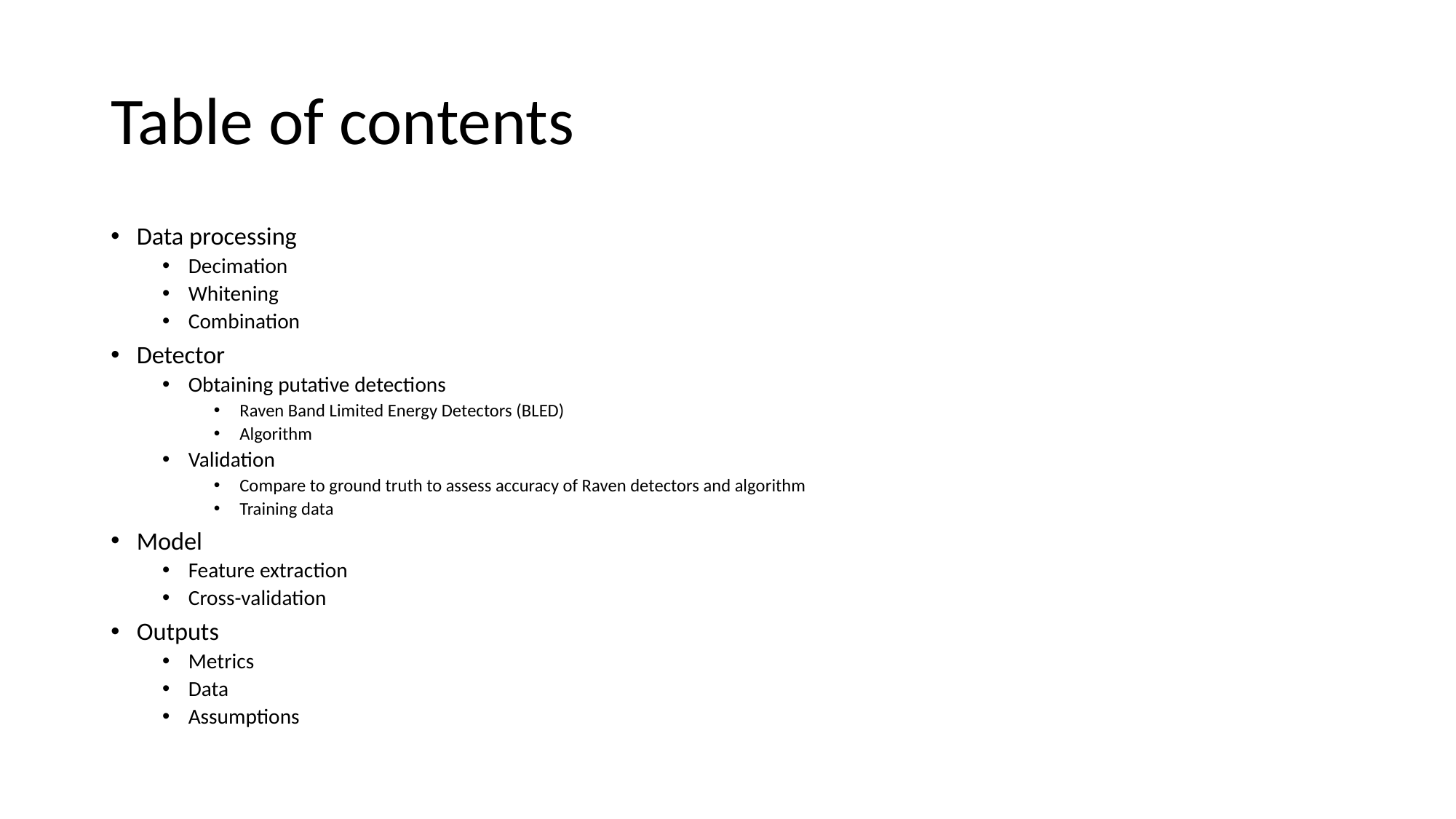

# Table of contents
Data processing
Decimation
Whitening
Combination
Detector
Obtaining putative detections
Raven Band Limited Energy Detectors (BLED)
Algorithm
Validation
Compare to ground truth to assess accuracy of Raven detectors and algorithm
Training data
Model
Feature extraction
Cross-validation
Outputs
Metrics
Data
Assumptions